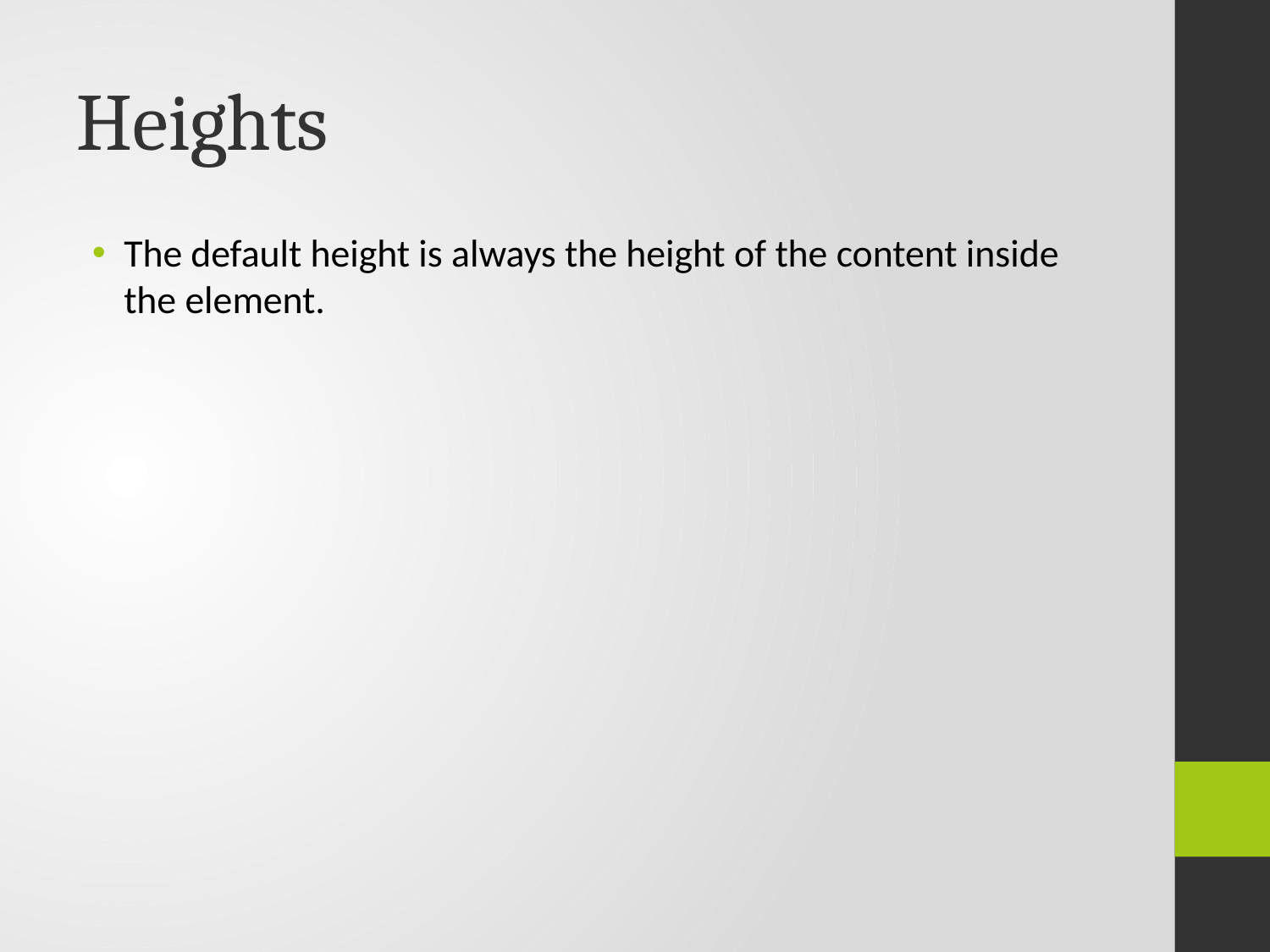

# Heights
The default height is always the height of the content inside the element.